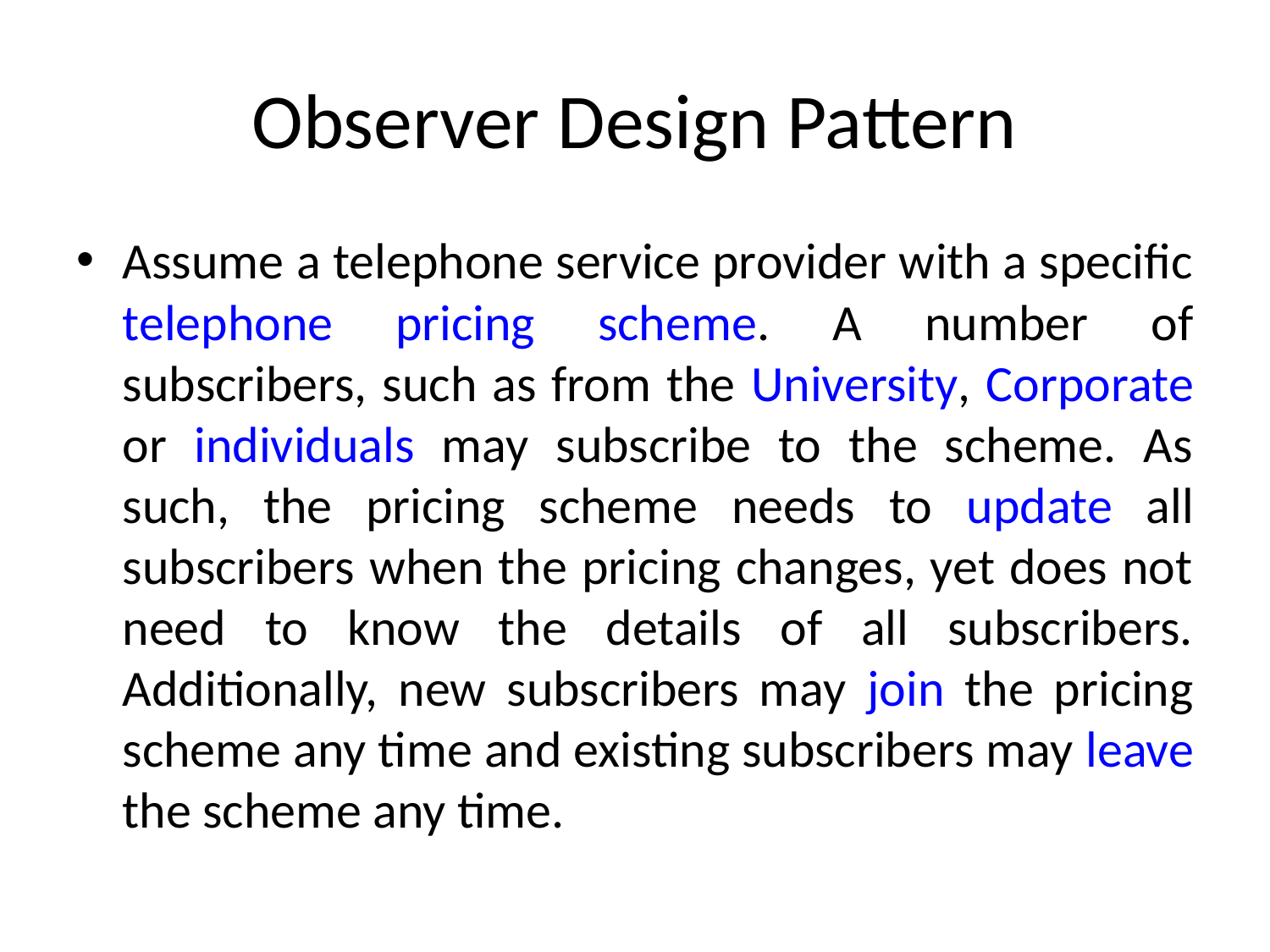

# Observer Design Pattern
Assume a telephone service provider with a specific telephone pricing scheme. A number of subscribers, such as from the University, Corporate or individuals may subscribe to the scheme. As such, the pricing scheme needs to update all subscribers when the pricing changes, yet does not need to know the details of all subscribers. Additionally, new subscribers may join the pricing scheme any time and existing subscribers may leave the scheme any time.